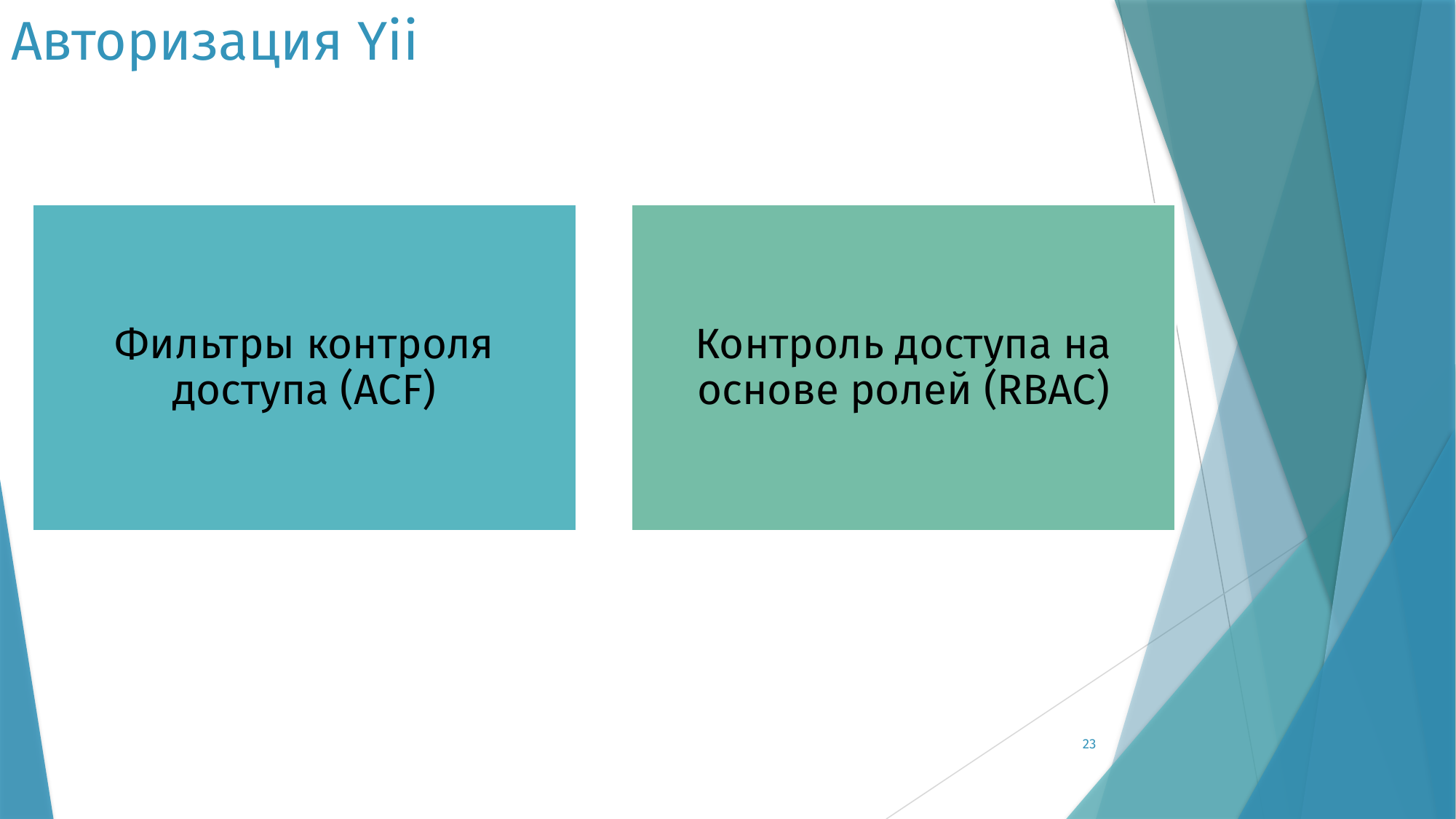

# Авторизация Yii
Фильтры контроля доступа (ACF)
Контроль доступа на основе ролей (RBAC)
23